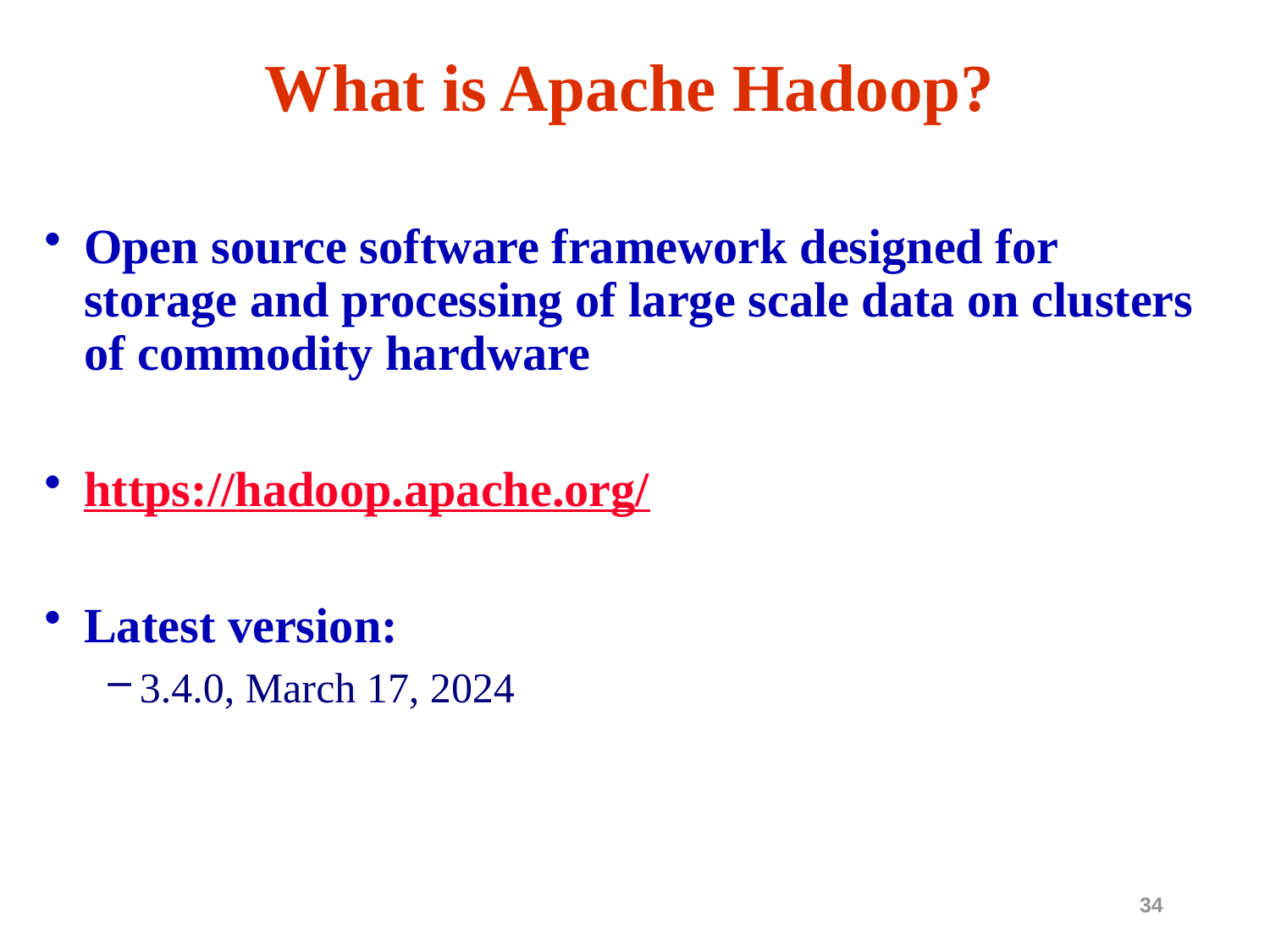

# What is Apache Hadoop?
Open source software framework designed for storage and processing of large scale data on clusters of commodity hardware

https://hadoop.apache.org/

Latest version:
3.4.0, March 17, 2024